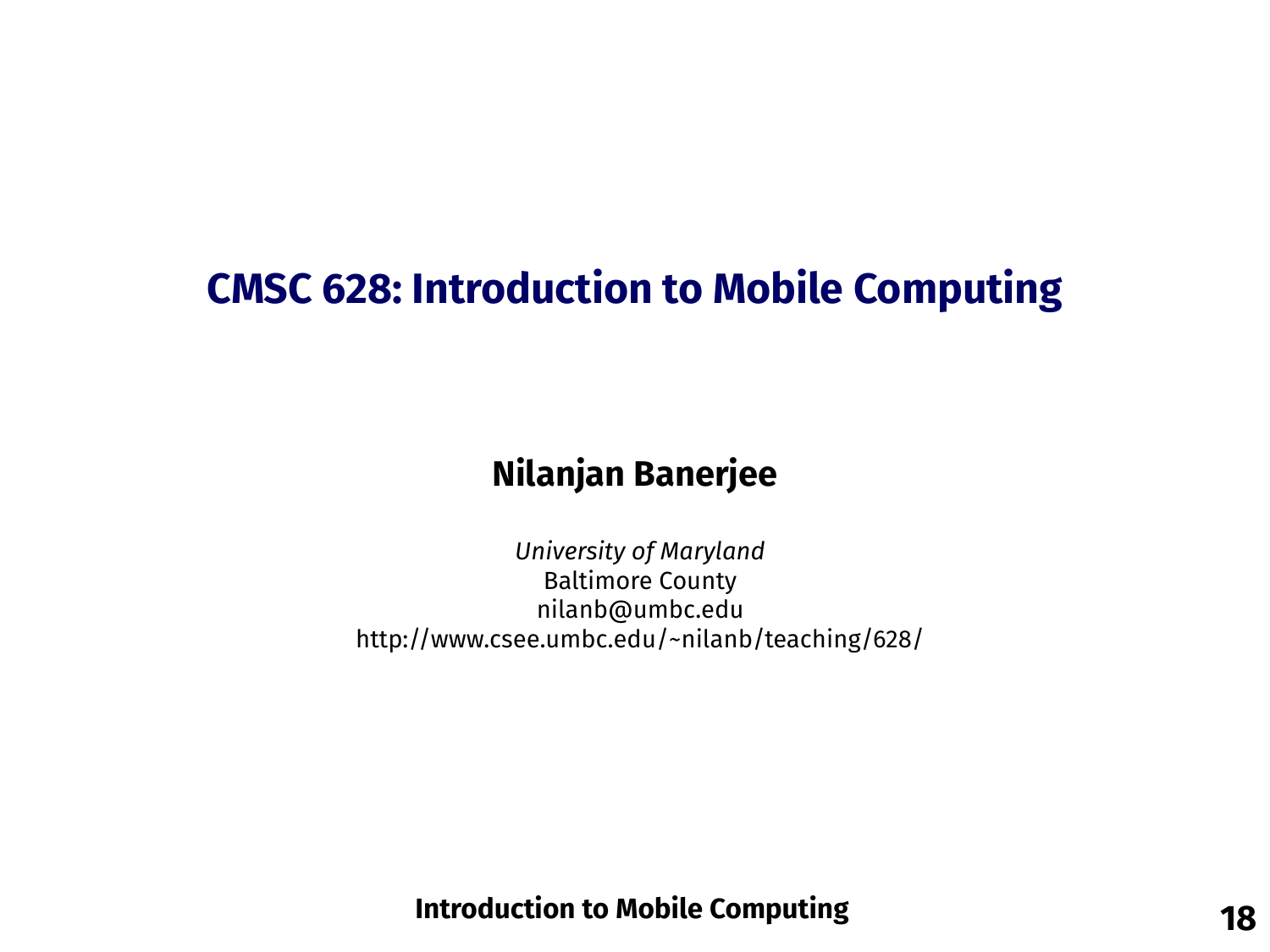

CMSC 628: Introduction to Mobile Computing
Nilanjan Banerjee

University of Maryland
Baltimore County
nilanb@umbc.edu
http://www.csee.umbc.edu/~nilanb/teaching/628/
Introduction to Mobile Computing
18